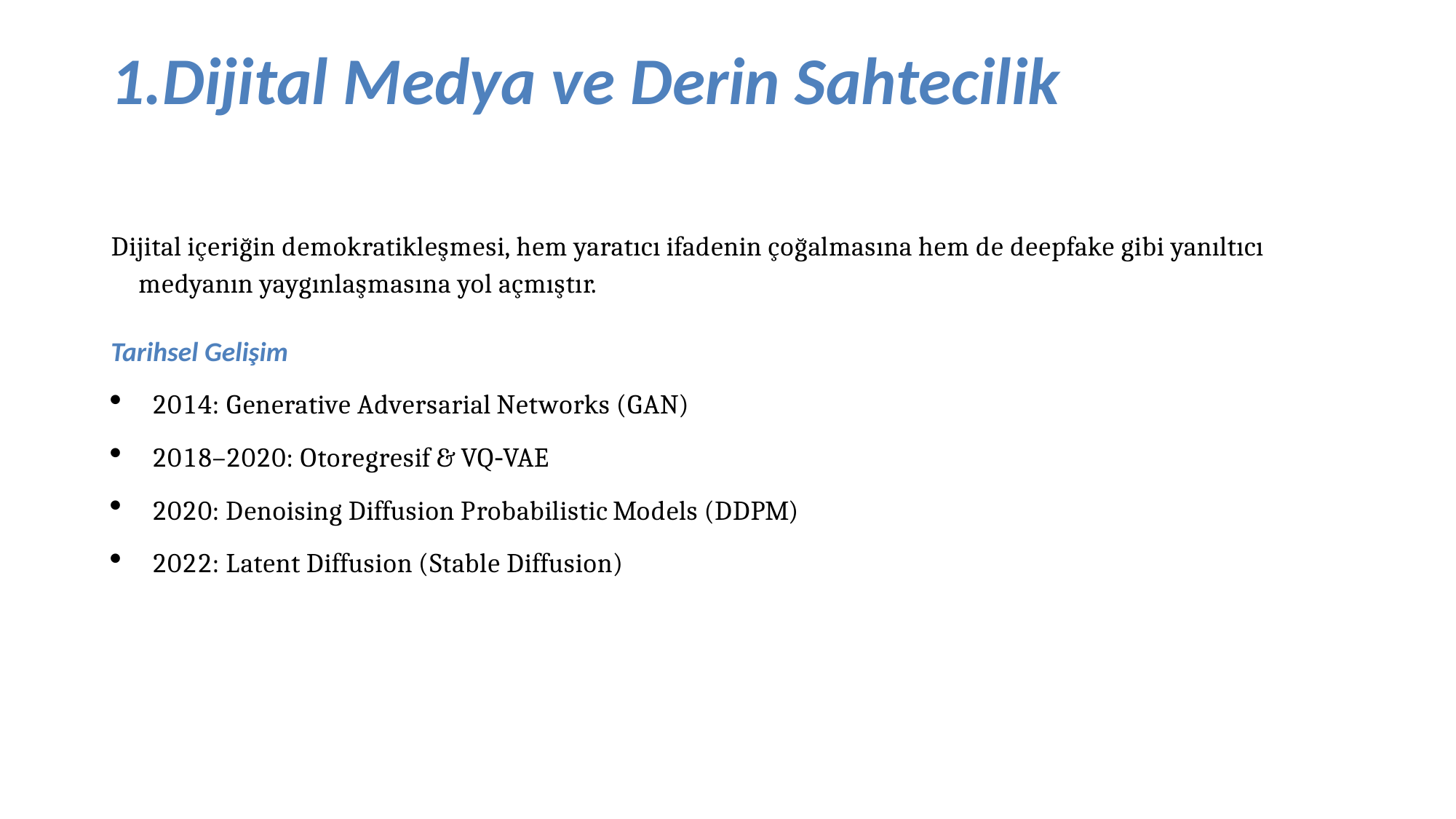

# 1.Dijital Medya ve Derin Sahtecilik
Dijital içeriğin demokratikleşmesi, hem yaratıcı ifadenin çoğalmasına hem de deepfake gibi yanıltıcı medyanın yaygınlaşmasına yol açmıştır.
Tarihsel Gelişim
2014: Generative Adversarial Networks (GAN)
2018–2020: Otoregresif & VQ‑VAE
2020: Denoising Diffusion Probabilistic Models (DDPM)
2022: Latent Diffusion (Stable Diffusion)